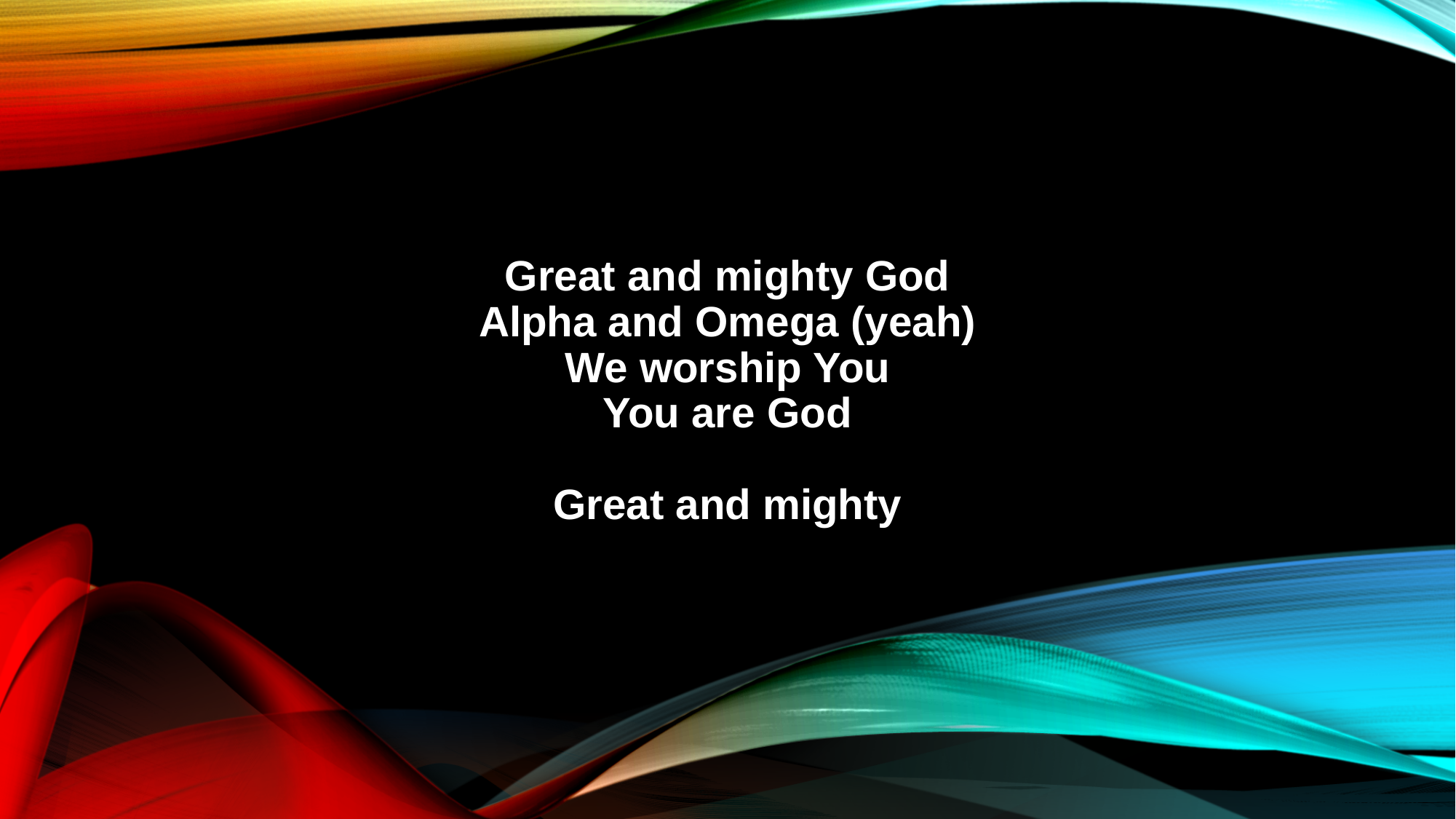

Great and mighty God
Alpha and Omega (yeah)
We worship You
You are God
Great and mighty